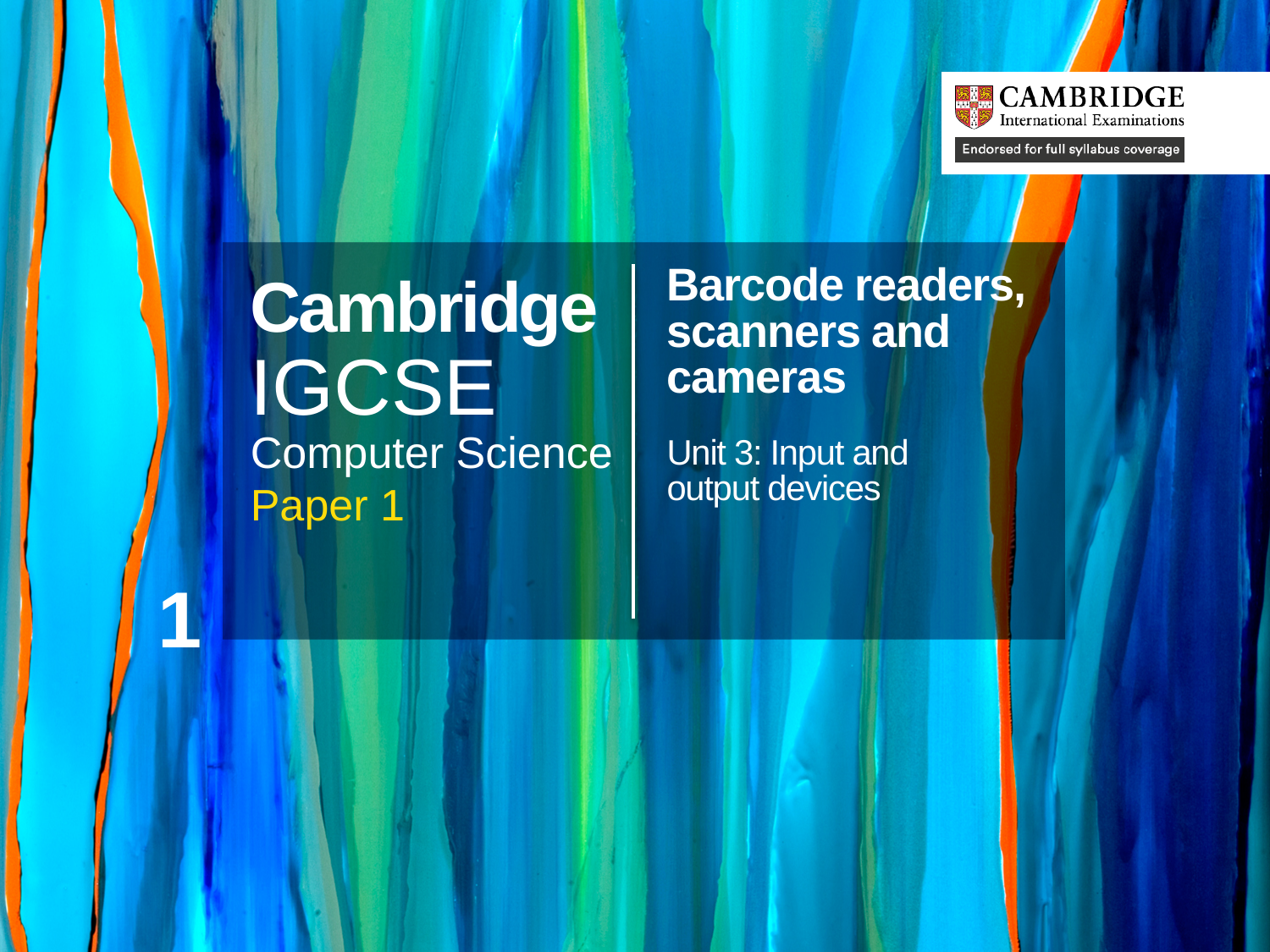

Cambridge
IGCSE
Computer Science
Paper 1

Barcode readers, scanners and cameras
Unit 3: Input and
output devices
1